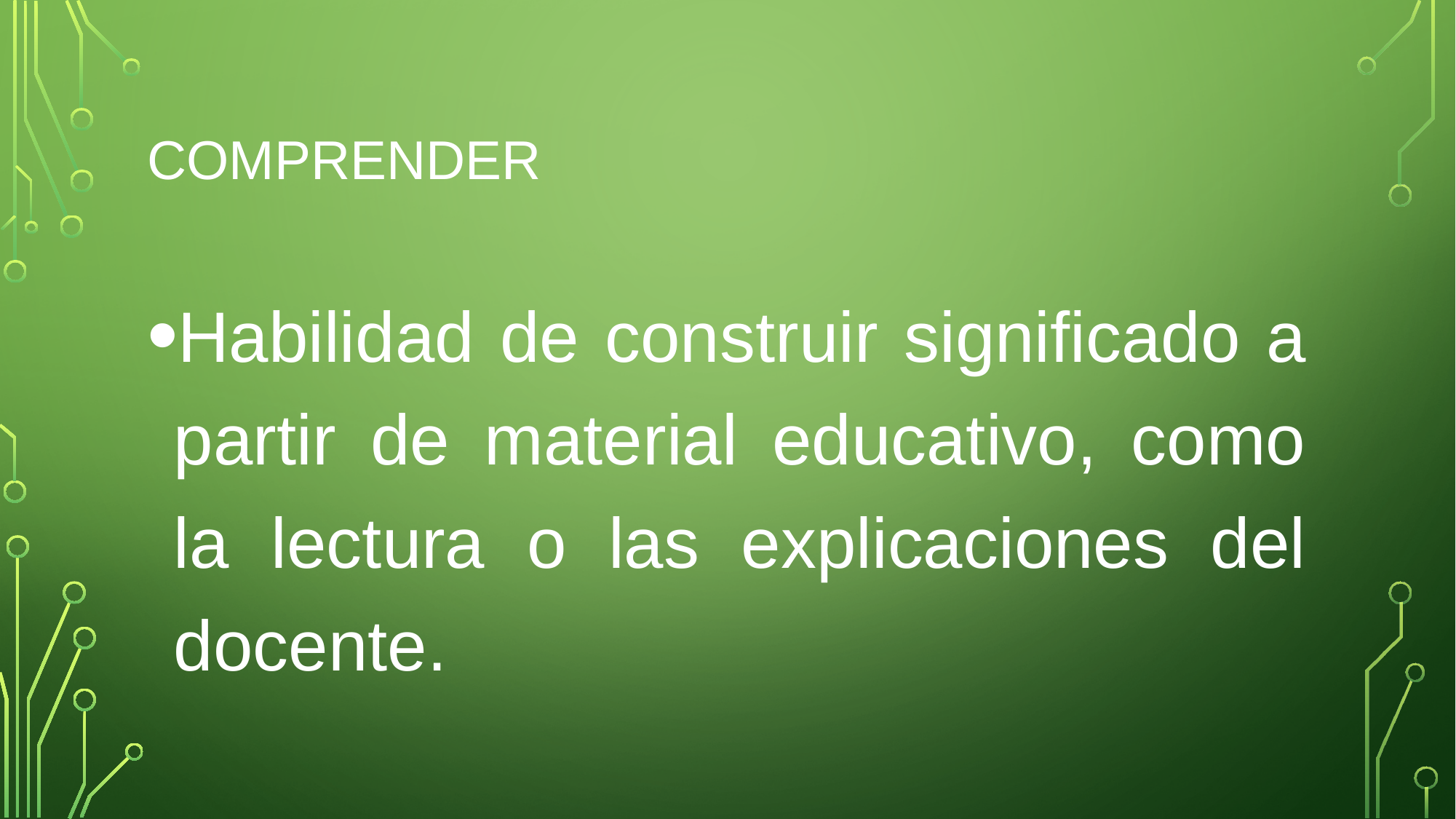

# COMPRENDER
Habilidad de construir significado a partir de material educativo, como la lectura o las explicaciones del docente.